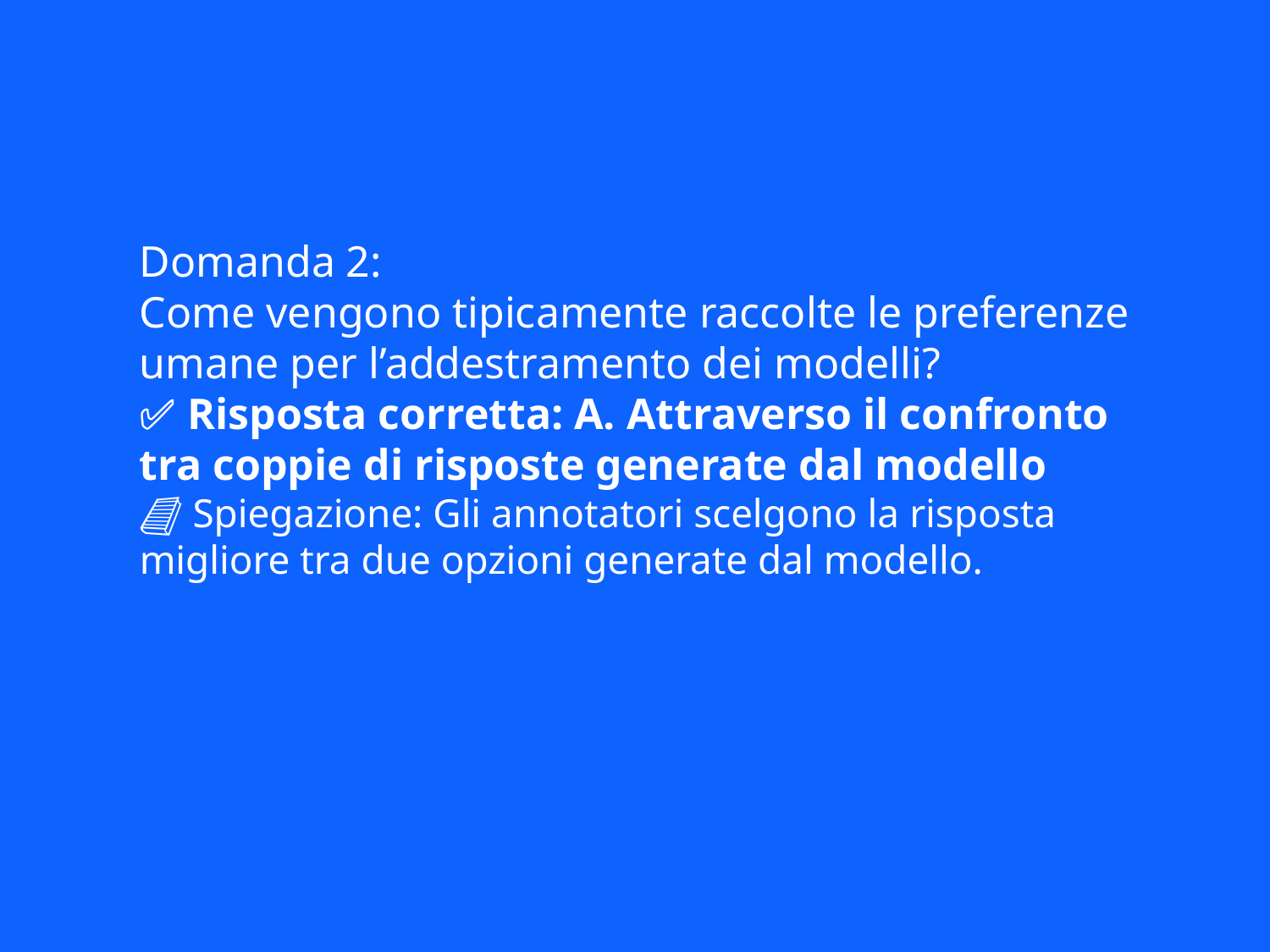

Domanda 2:
Come vengono tipicamente raccolte le preferenze umane per l’addestramento dei modelli?
✅ Risposta corretta: A. Attraverso il confronto tra coppie di risposte generate dal modello
📘 Spiegazione: Gli annotatori scelgono la risposta migliore tra due opzioni generate dal modello.